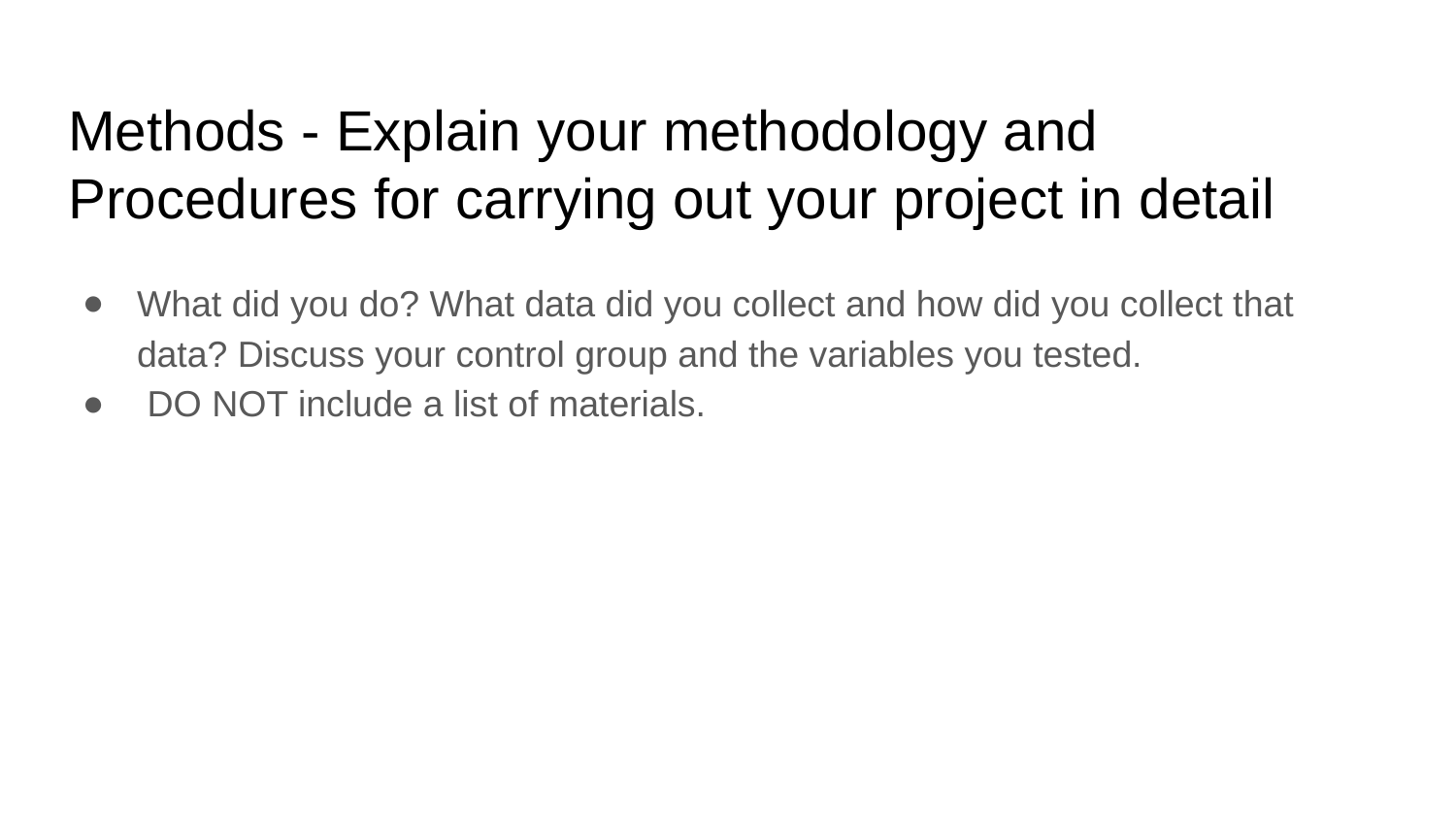

# Methods - Explain your methodology and Procedures for carrying out your project in detail
What did you do? What data did you collect and how did you collect that data? Discuss your control group and the variables you tested.
 DO NOT include a list of materials.